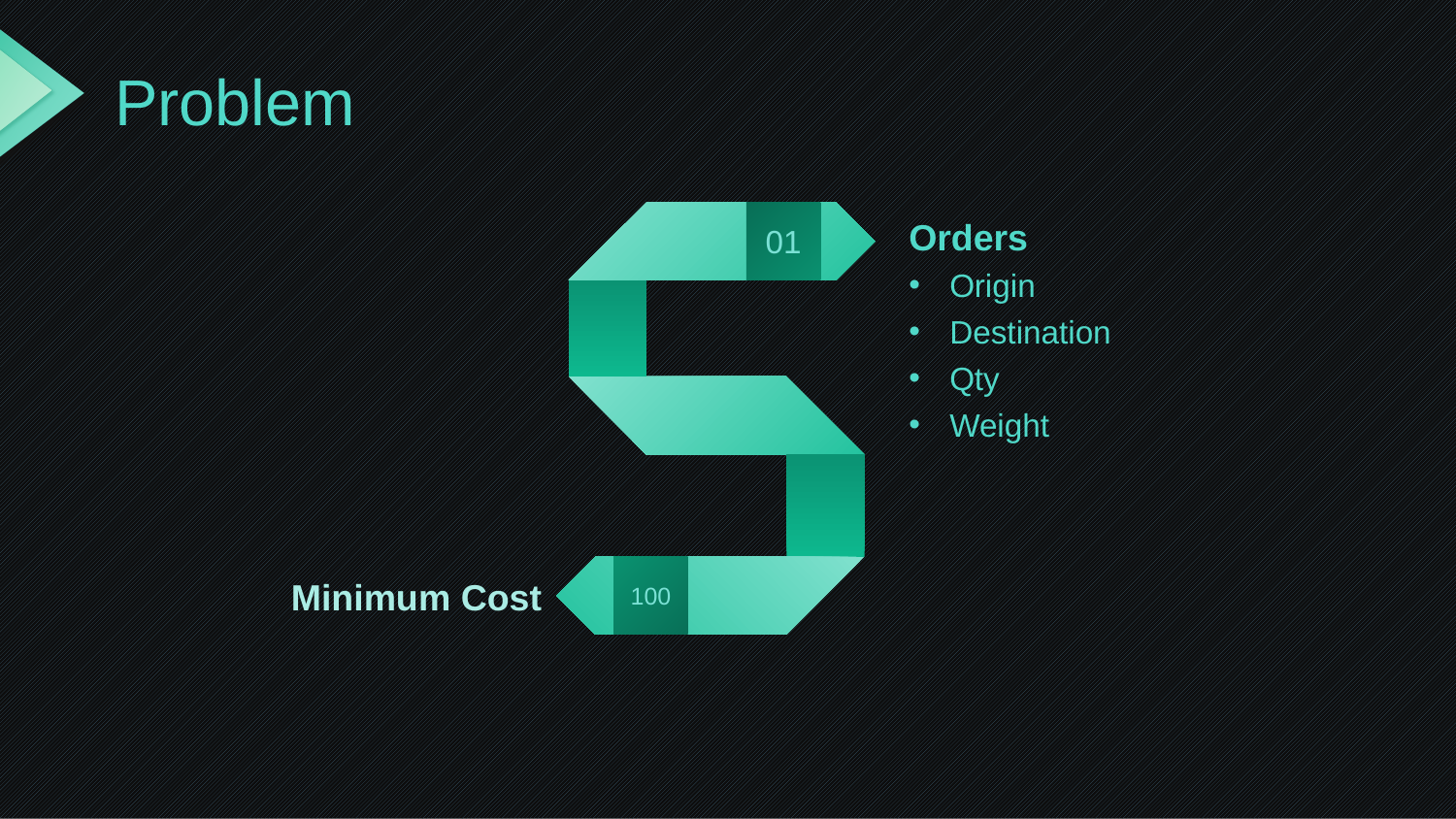

# Problem
Orders

01
Origin
Destination
Qty
Weight

100
Minimum Cost